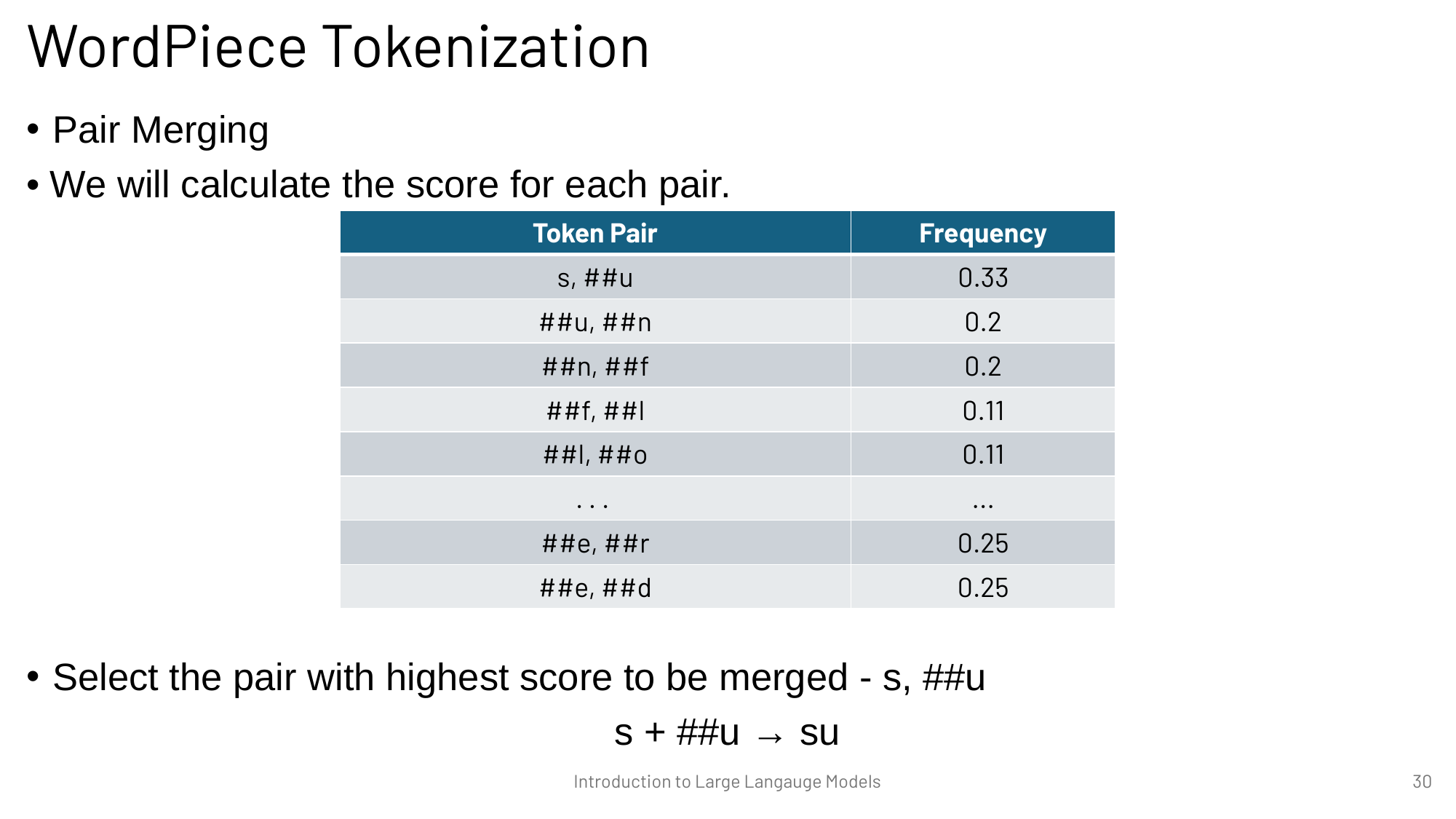

# WordPiece Tokenization
Pair Merging
• We will calculate the score for each pair.

Select the pair with highest score to be merged - s, ##u
s + ##u → su

| Token Pair | Frequency |
| --- | --- |
| s, ##u | 0.33 |
| ##u, ##n | 0.2 |
| ##n, ##f | 0.2 |
| ##f, ##l | 0.11 |
| ##l, ##o | 0.11 |
| . . . | ... |
| ##e, ##r | 0.25 |
| ##e, ##d | 0.25 |
Introduction to Large Langauge Models
30